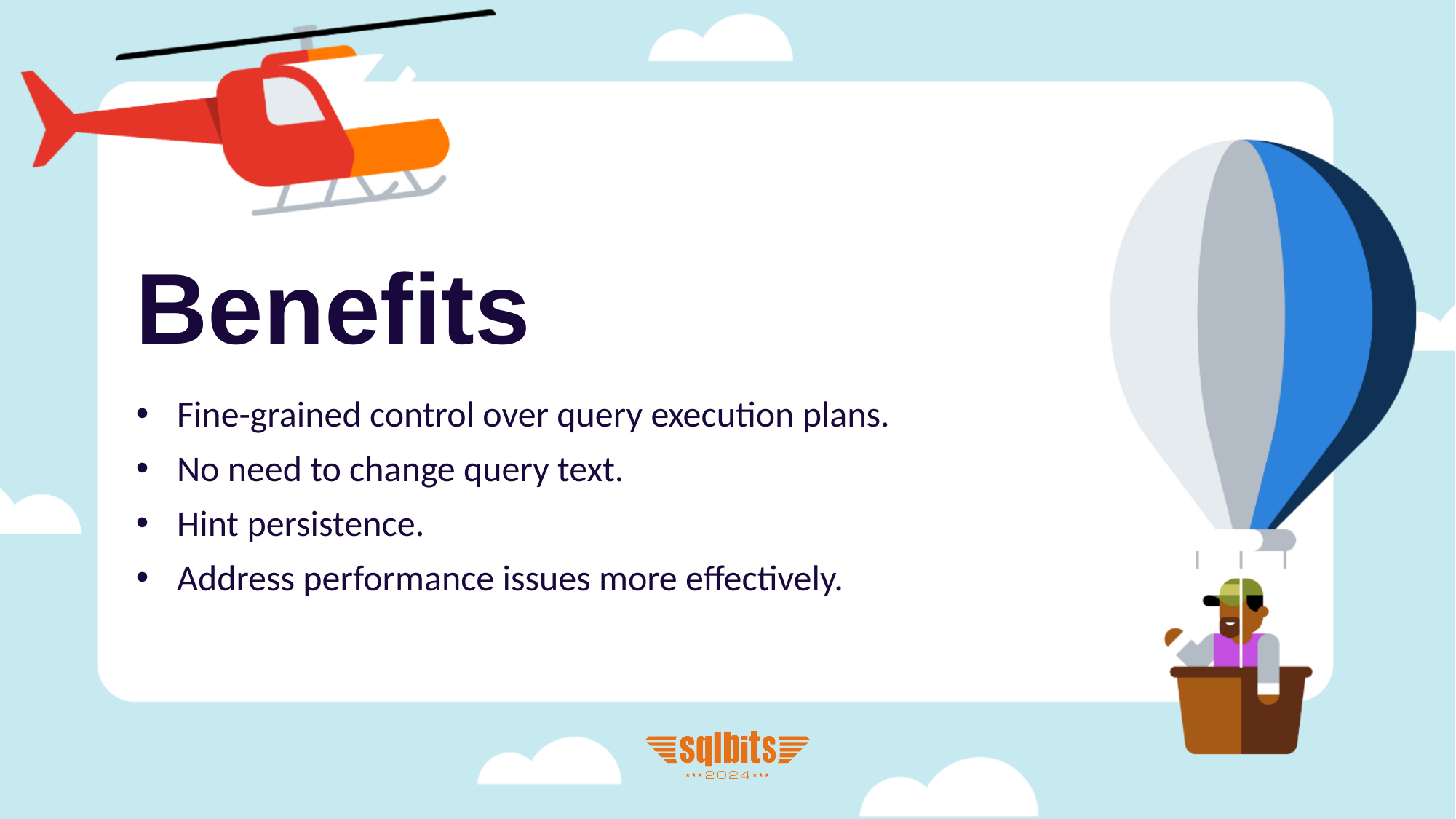

# Benefits
Fine-grained control over query execution plans.
No need to change query text.
Hint persistence.
Address performance issues more effectively.